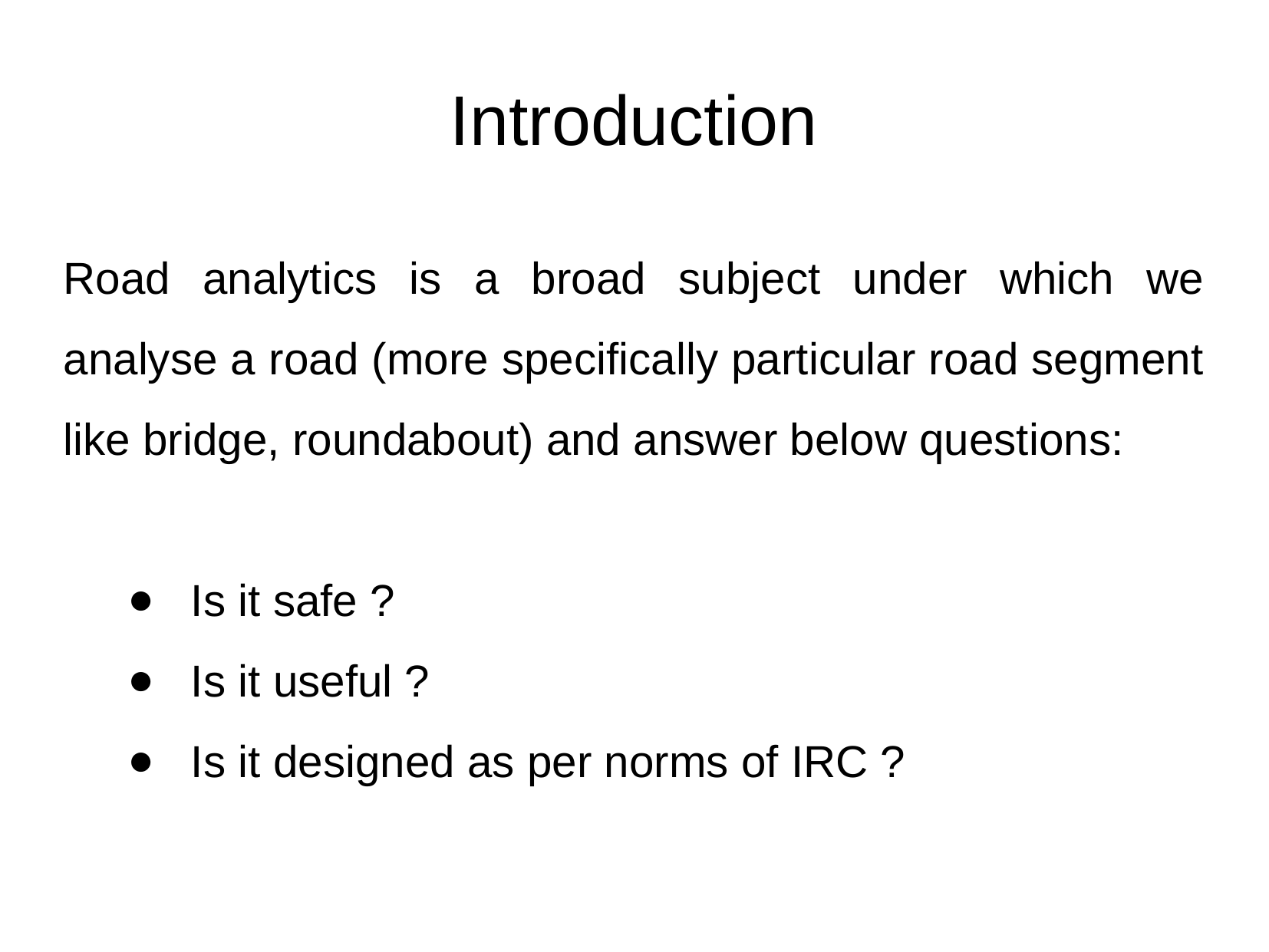

Introduction
Road analytics is a broad subject under which we analyse a road (more specifically particular road segment like bridge, roundabout) and answer below questions:

 Is it safe ?
 Is it useful ?
 Is it designed as per norms of IRC ?